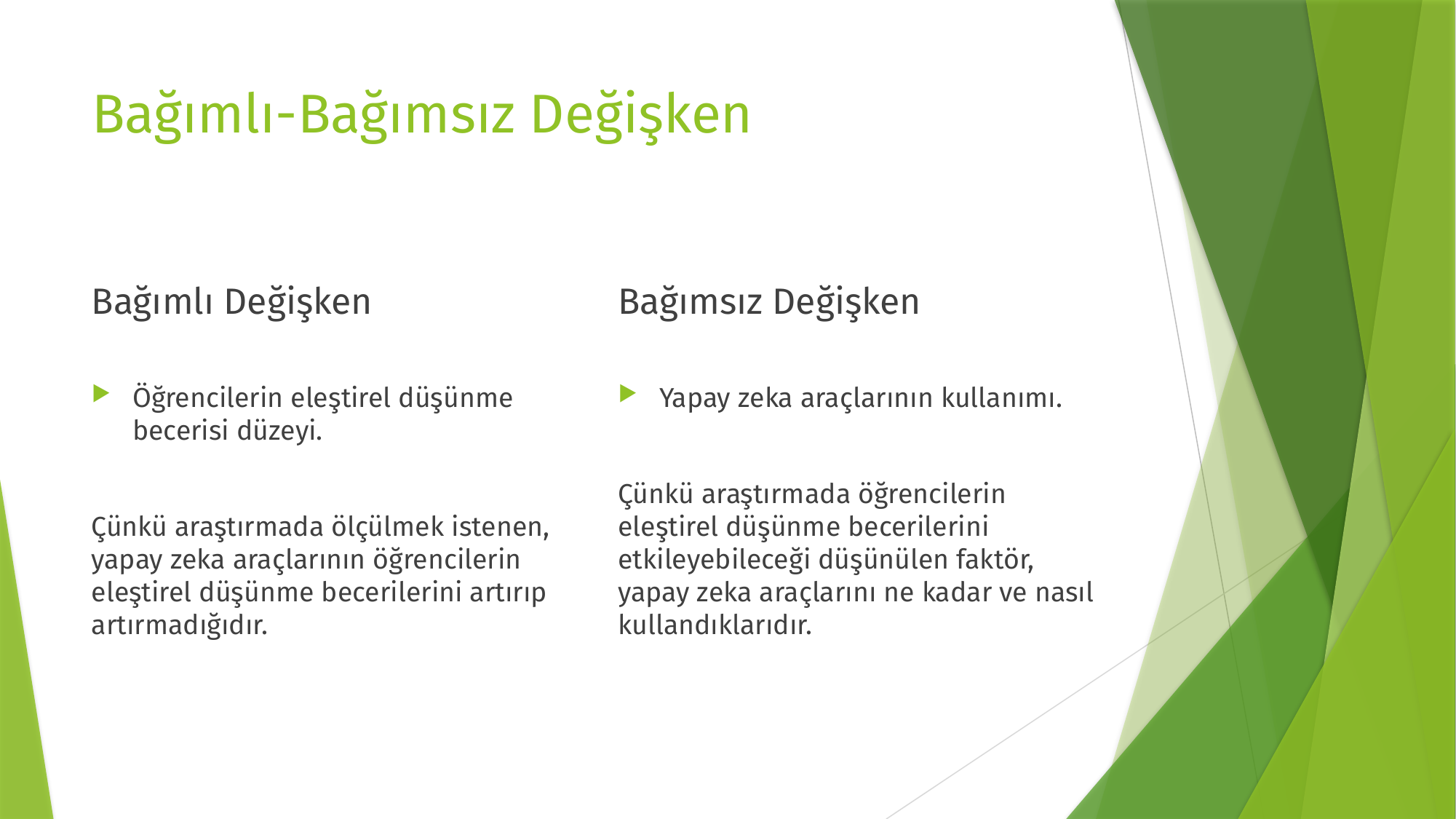

# Bağımlı-Bağımsız Değişken
Bağımlı Değişken
Bağımsız Değişken

Öğrencilerin eleştirel düşünme becerisi düzeyi.

Çünkü araştırmada ölçülmek istenen, yapay zeka araçlarının öğrencilerin eleştirel düşünme becerilerini artırıp artırmadığıdır.

Yapay zeka araçlarının kullanımı.

Çünkü araştırmada öğrencilerin eleştirel düşünme becerilerini etkileyebileceği düşünülen faktör, yapay zeka araçlarını ne kadar ve nasıl kullandıklarıdır.